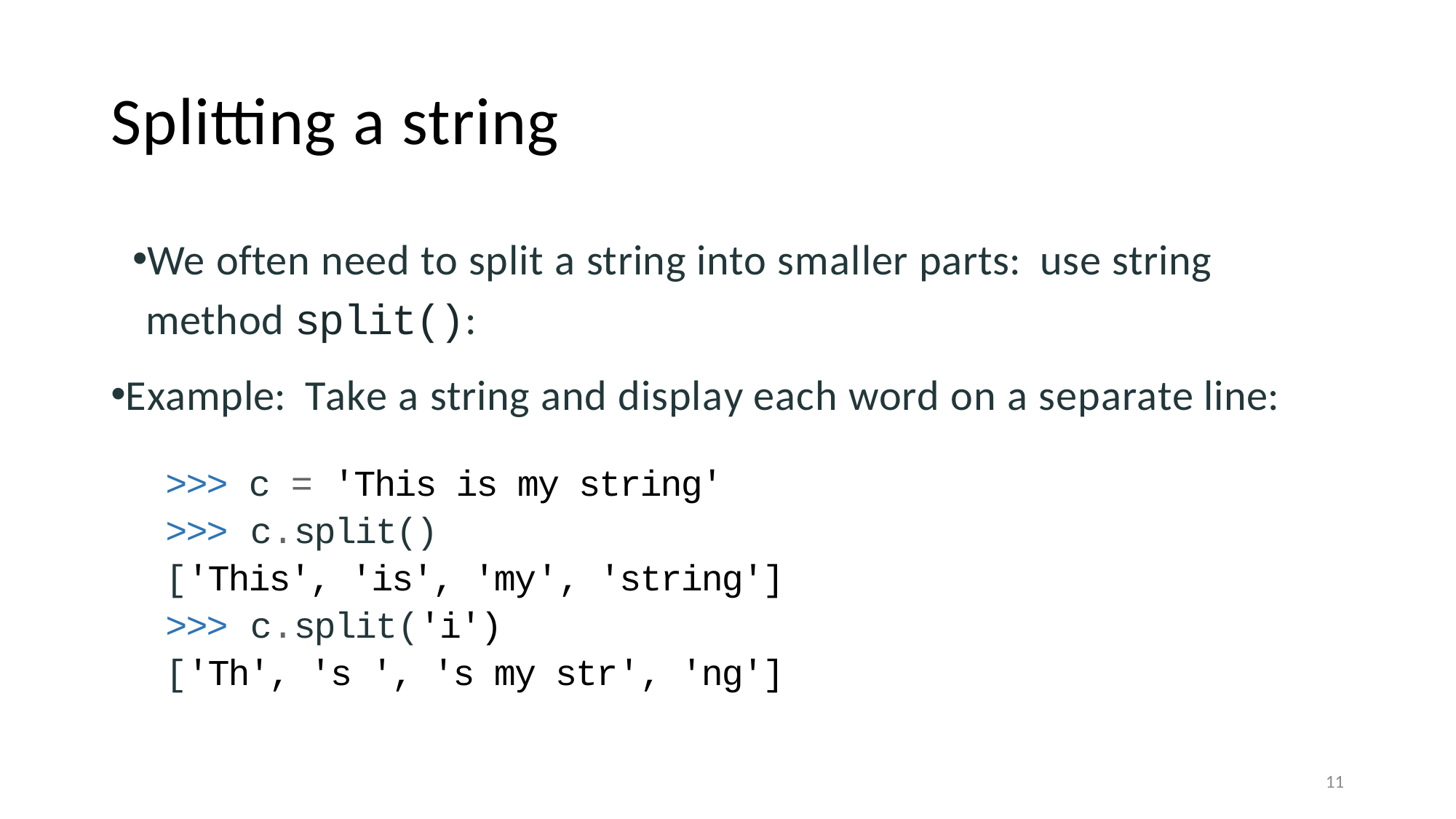

# Splitting a string
We often need to split a string into smaller parts:  use string method split():
Example:  Take a string and display each word on a separate line:

>>> c = 'This is my string'
>>> c.split()
['This', 'is', 'my', 'string']
>>> c.split('i')
['Th', 's ', 's my str', 'ng']

11